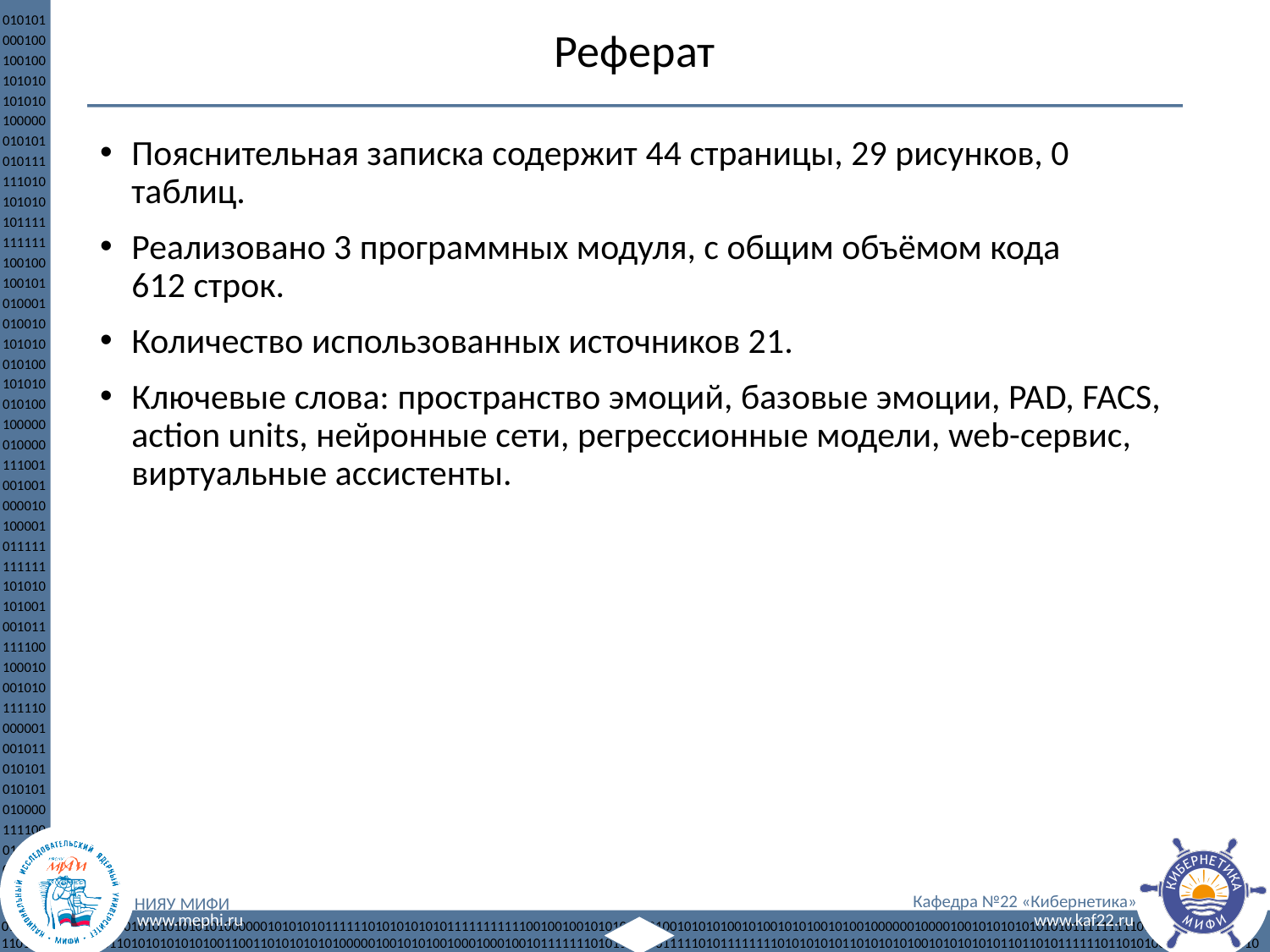

Реферат
Пояснительная записка содержит 44 страницы, 29 рисунков, 0 таблиц.
Реализовано 3 программных модуля, с общим объёмом кода 612 строк.
Количество использованных источников 21.
Ключевые слова: пространство эмоций, базовые эмоции, PAD, FACS, action units, нейронные сети, регрессионные модели, web-сервис, виртуальные ассистенты.

2